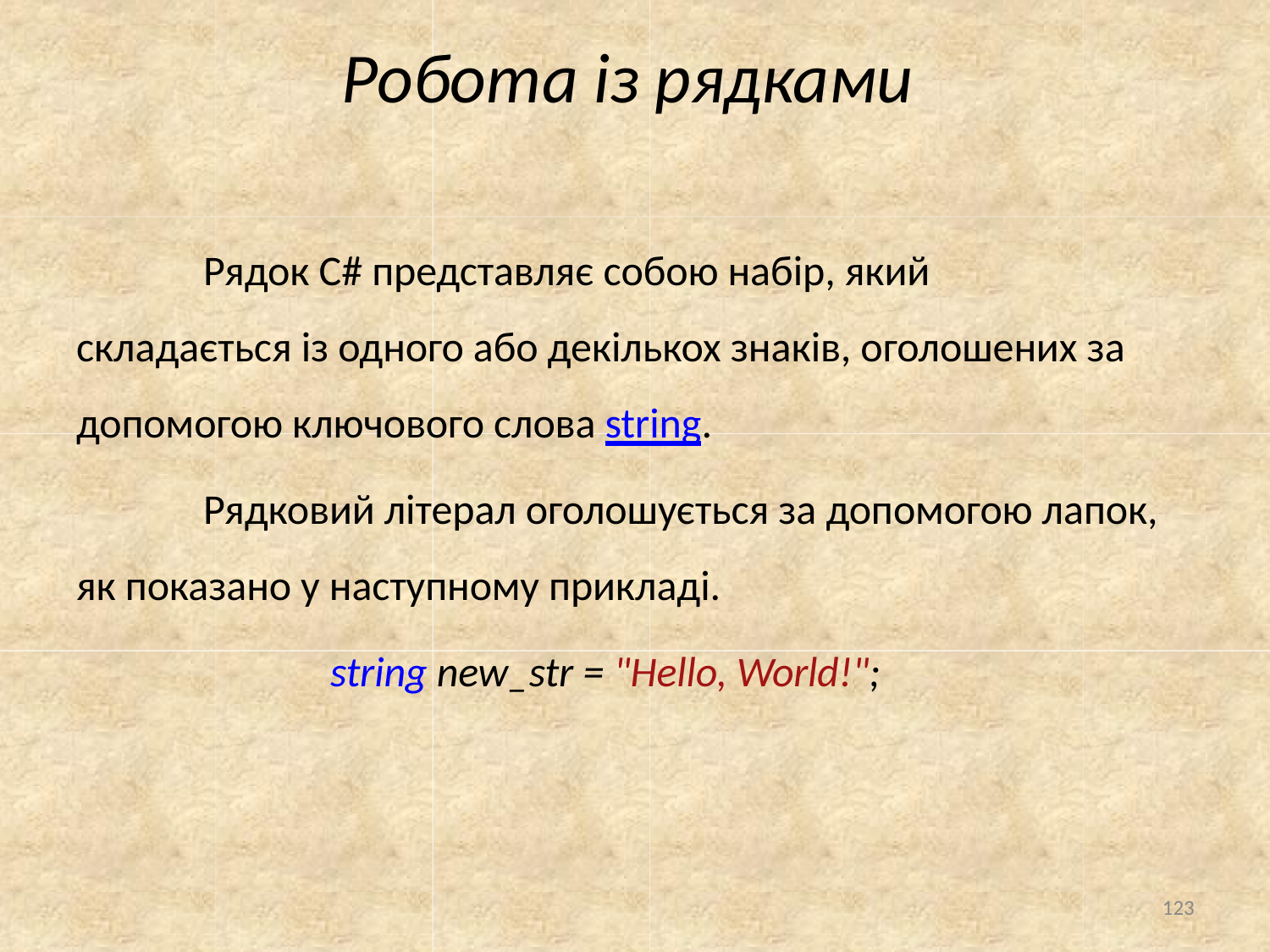

# Робота із рядками
Рядок C# представляє собою набір, який складається із одного або декількох знаків, оголошених за допомогою ключового слова string.
Рядковий літерал оголошується за допомогою лапок, як показано у наступному прикладі.
string new_str = "Hello, World!";
123